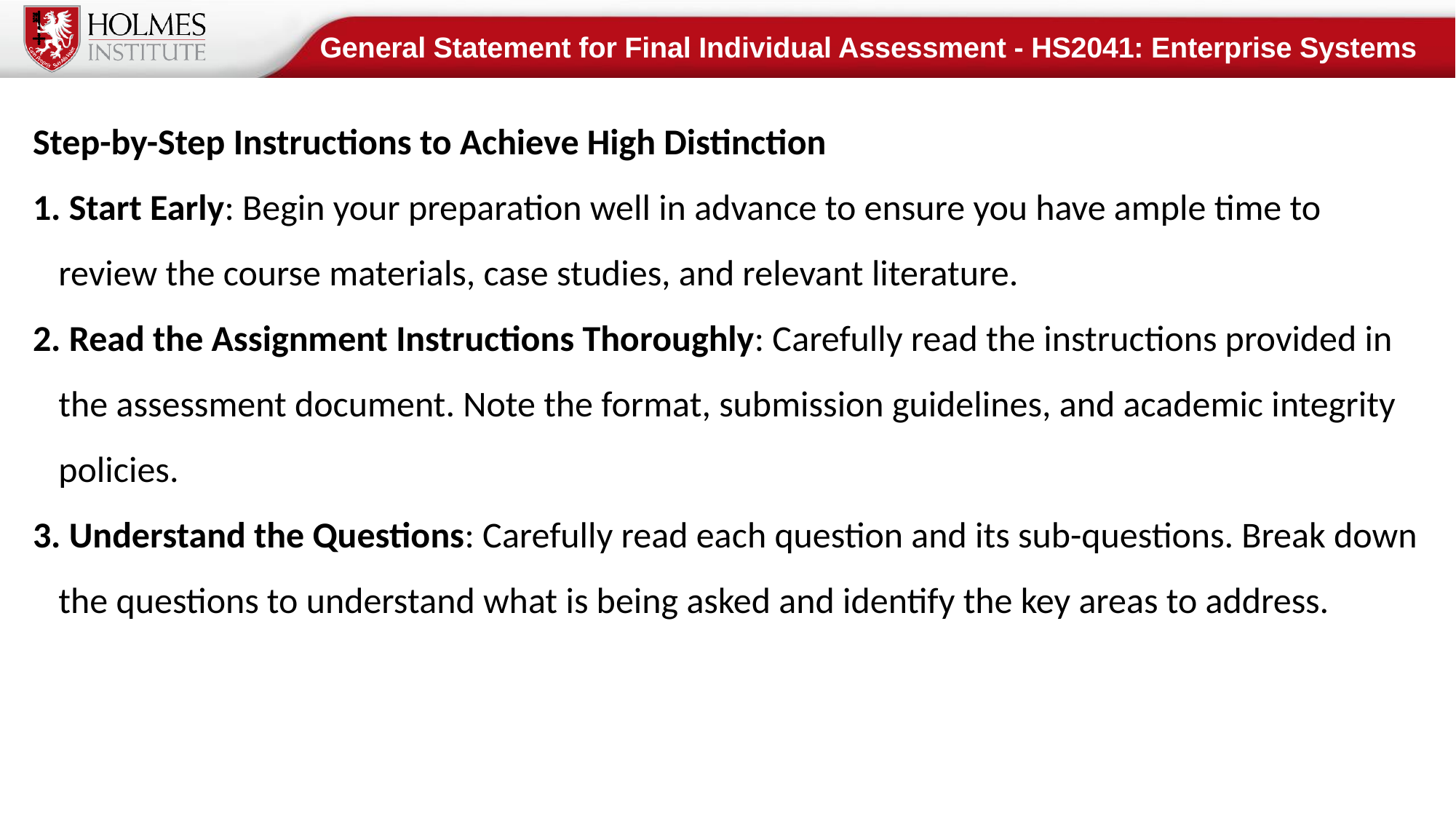

General Statement for Final Individual Assessment - HS2041: Enterprise Systems
Step-by-Step Instructions to Achieve High Distinction
 Start Early: Begin your preparation well in advance to ensure you have ample time to review the course materials, case studies, and relevant literature.
 Read the Assignment Instructions Thoroughly: Carefully read the instructions provided in the assessment document. Note the format, submission guidelines, and academic integrity policies.
 Understand the Questions: Carefully read each question and its sub-questions. Break down the questions to understand what is being asked and identify the key areas to address.